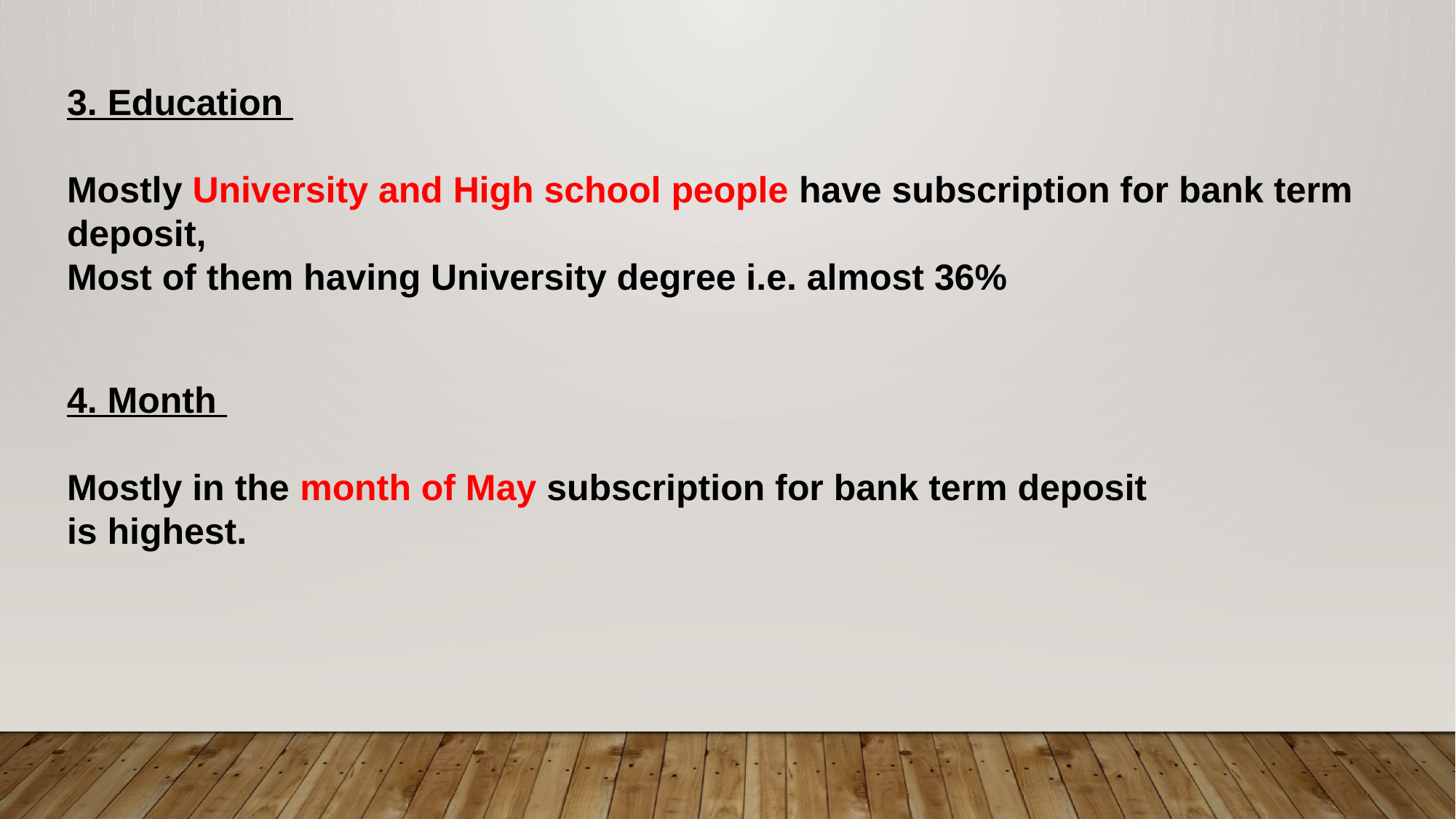

3. Education

Mostly University and High school people have subscription for bank term deposit,
Most of them having University degree i.e. almost 36%
4. Month

Mostly in the month of May subscription for bank term deposit is highest.